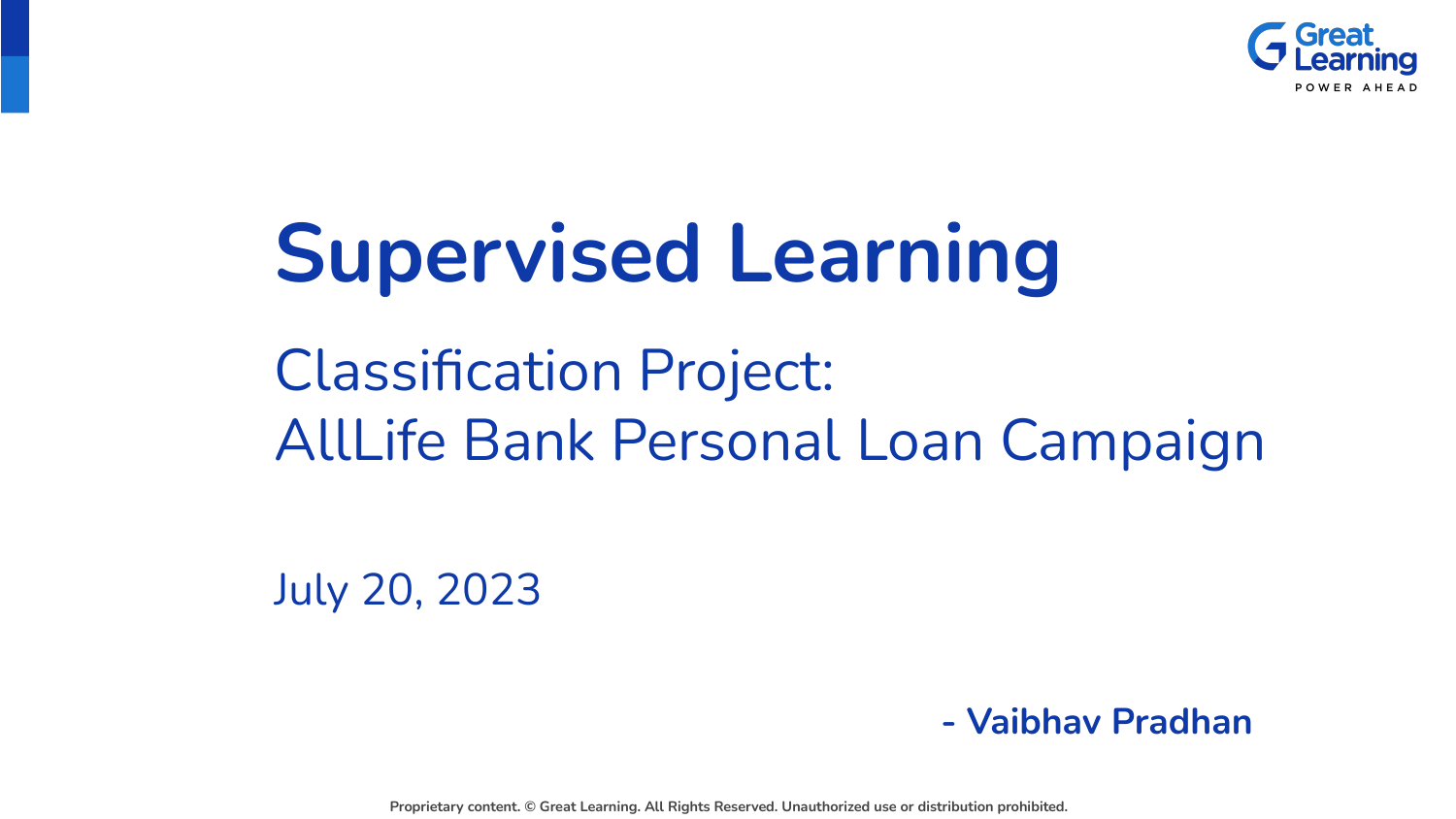

Supervised Learning
Classification Project:
AllLife Bank Personal Loan Campaign
July 20, 2023
- Vaibhav Pradhan